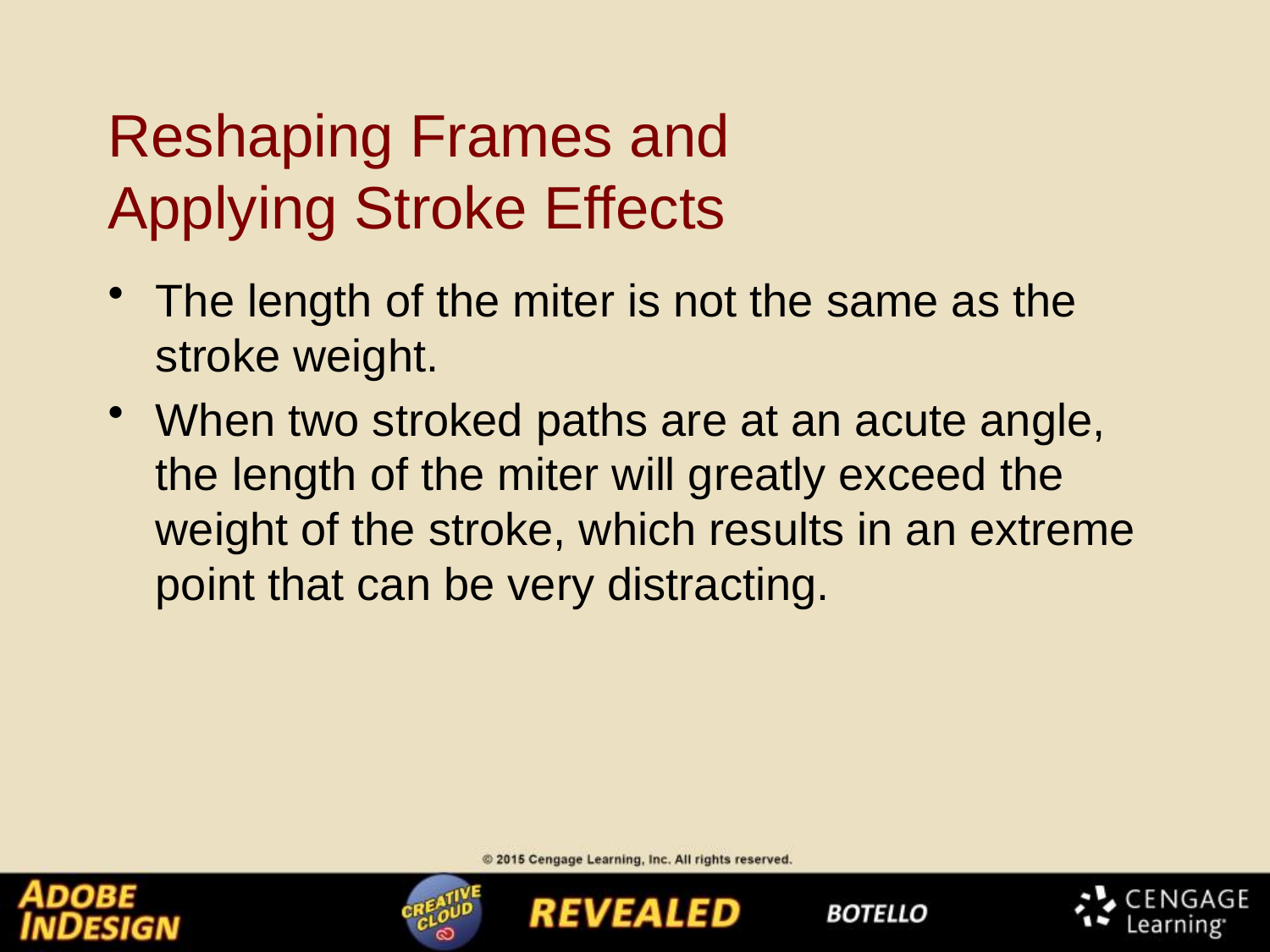

# Reshaping Frames and Applying Stroke Effects
The length of the miter is not the same as the stroke weight.
When two stroked paths are at an acute angle, the length of the miter will greatly exceed the weight of the stroke, which results in an extreme point that can be very distracting.